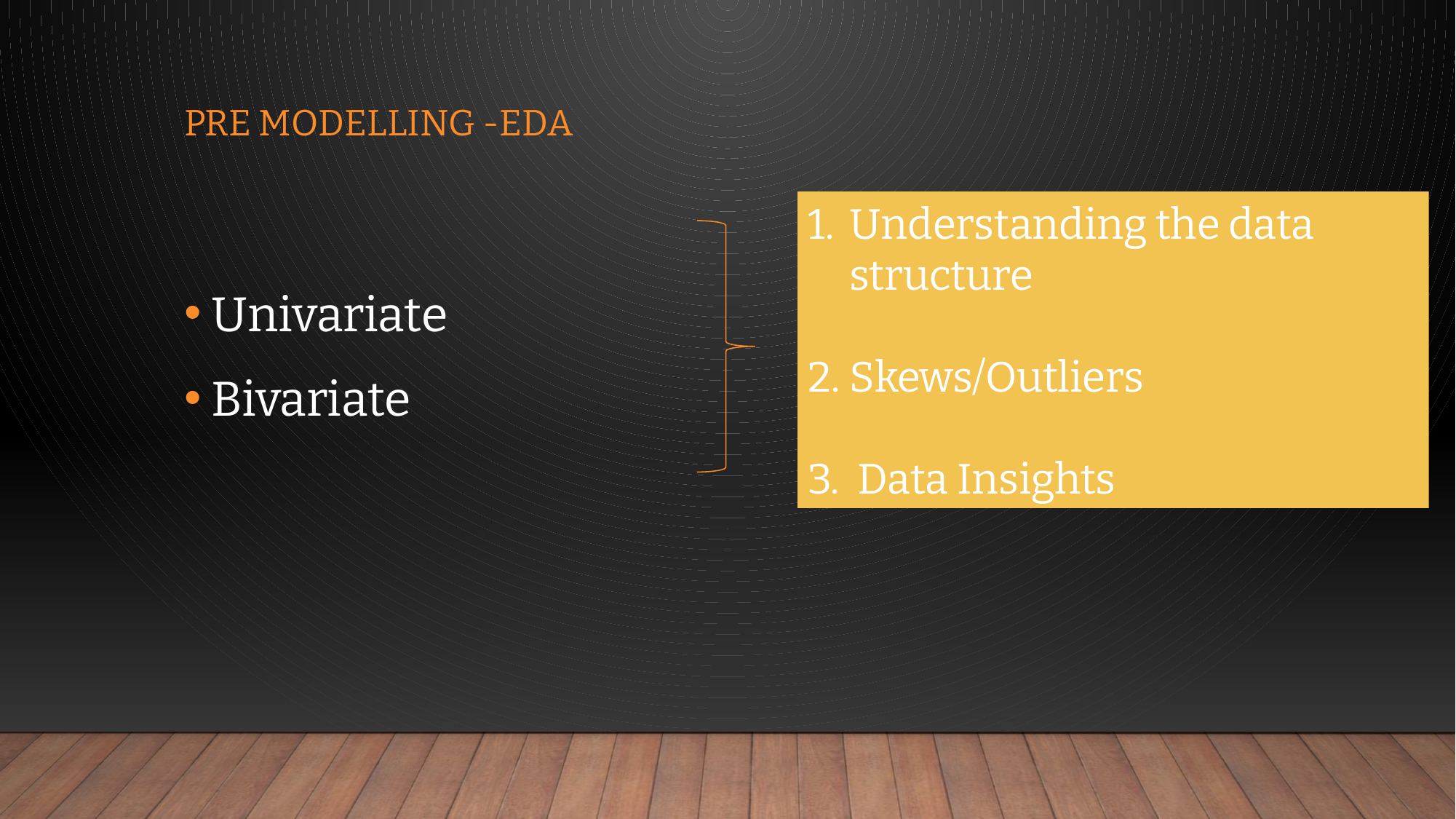

# Pre modelling -EDA

Univariate
Bivariate
Understanding the data structure

Skews/Outliers

 Data Insights